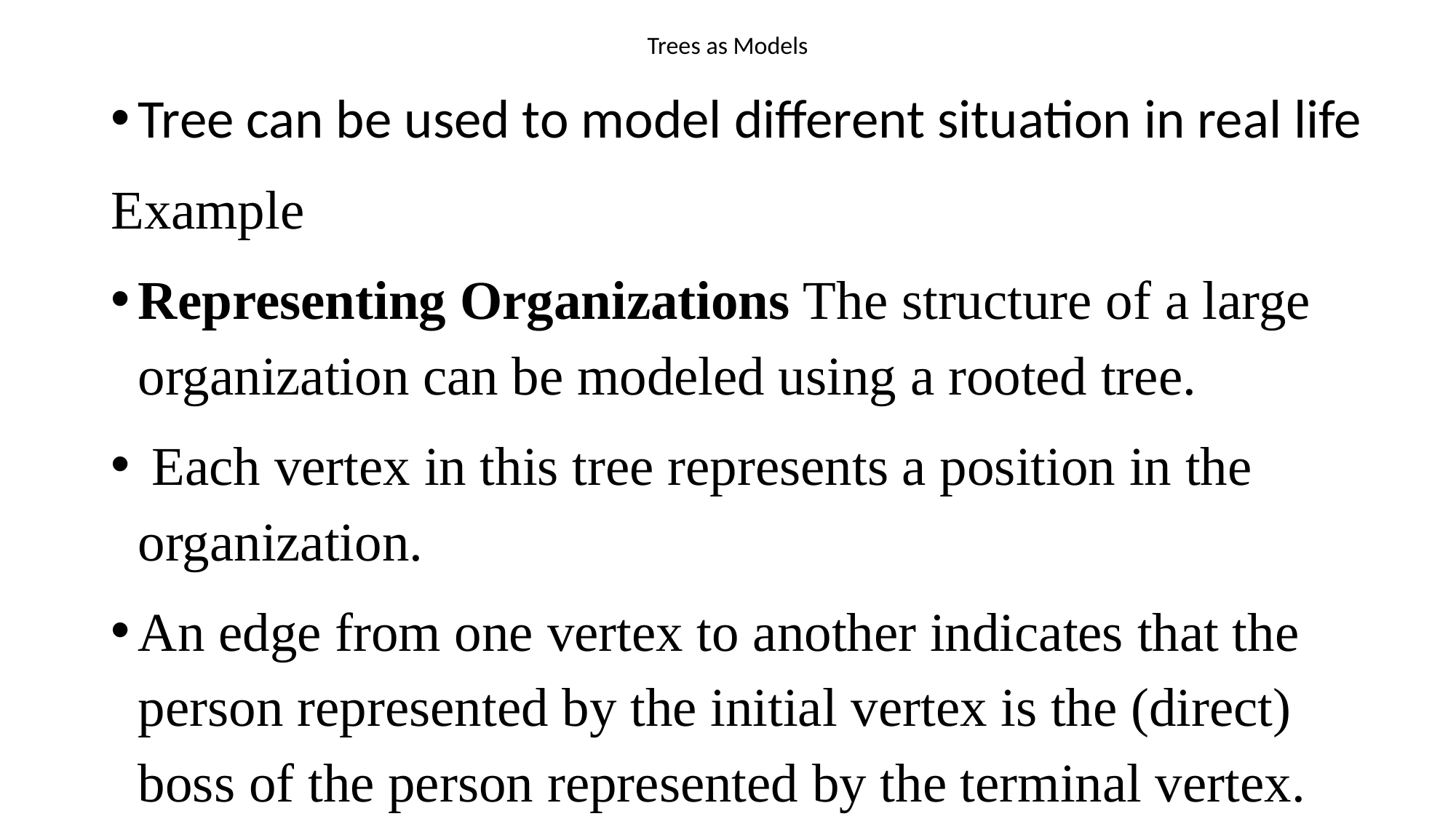

# Trees as Models
Tree can be used to model different situation in real life
Example
Representing Organizations The structure of a large organization can be modeled using a rooted tree.
 Each vertex in this tree represents a position in the organization.
An edge from one vertex to another indicates that the person represented by the initial vertex is the (direct) boss of the person represented by the terminal vertex.